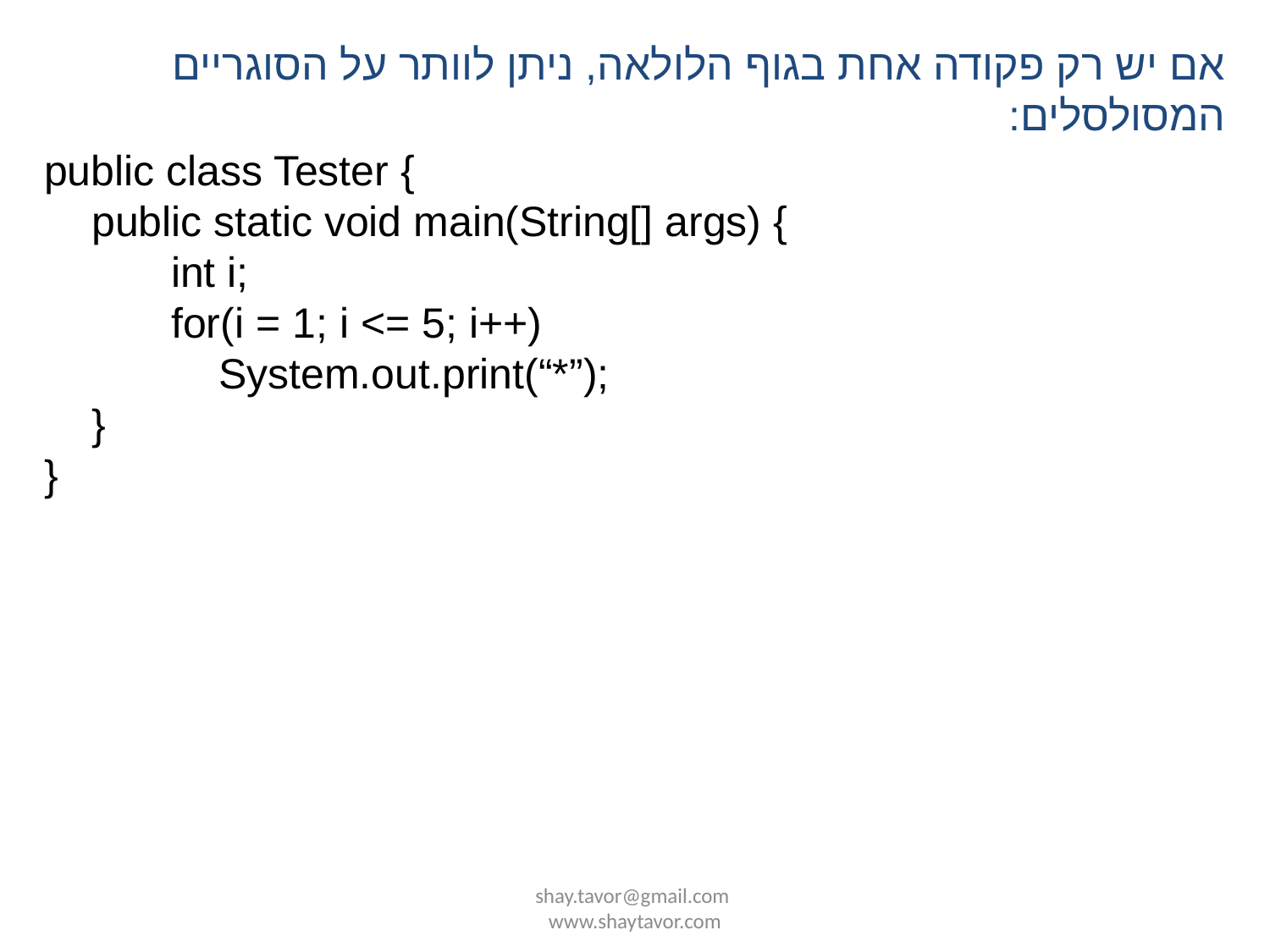

אם יש רק פקודה אחת בגוף הלולאה, ניתן לוותר על הסוגריים המסולסלים:
public class Tester {
    public static void main(String[] args) {
	int i;
	for(i = 1; i <= 5; i++)
	    System.out.print(“*”);
    }
}
shay.tavor@gmail.com  www.shaytavor.com